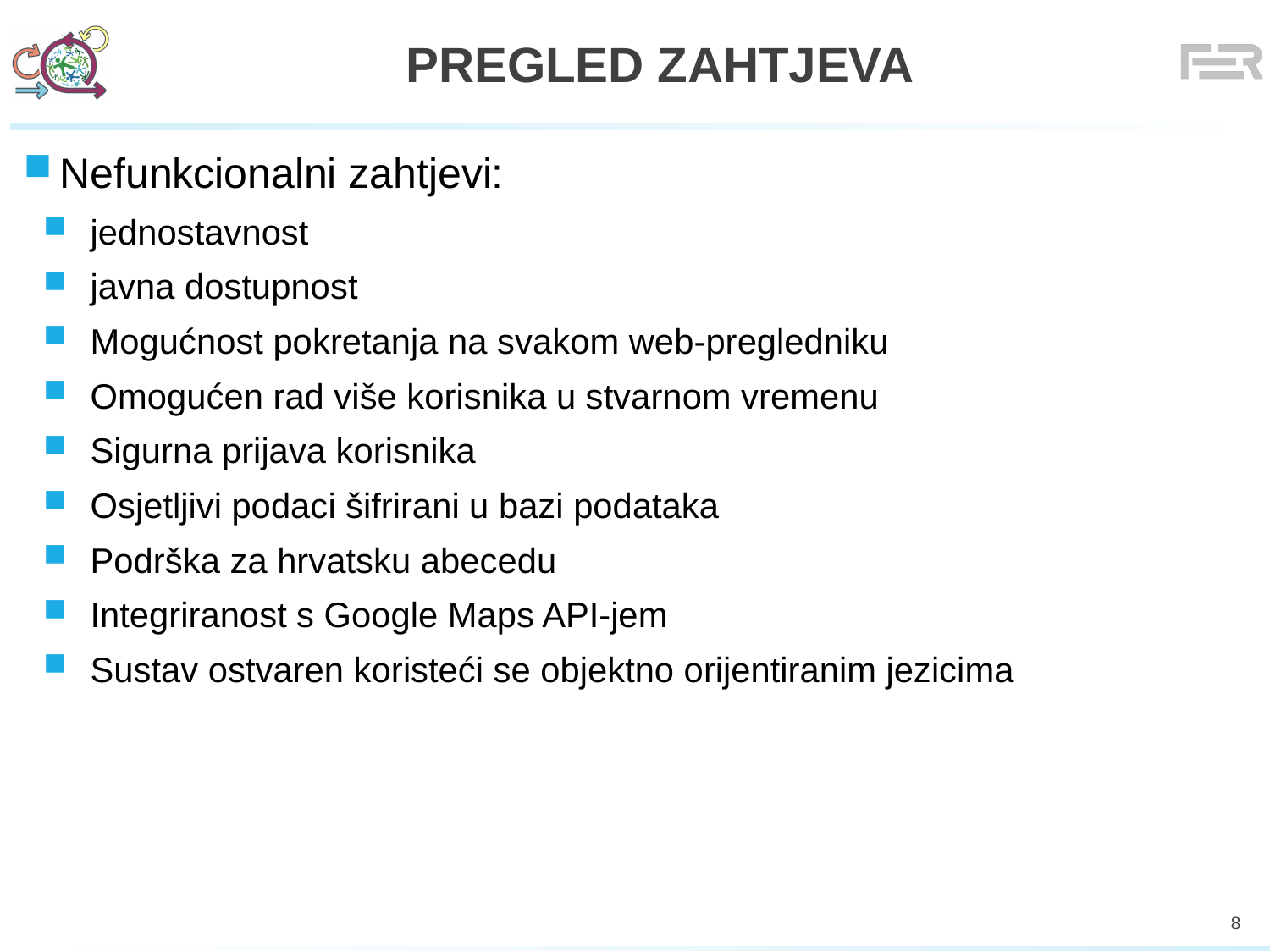

# Pregled zahtjeva
Nefunkcionalni zahtjevi:
jednostavnost
javna dostupnost​
Mogućnost pokretanja na svakom web-pregledniku
Omogućen rad više korisnika u stvarnom vremenu​
Sigurna prijava korisnika
Osjetljivi podaci šifrirani u bazi podataka​
Podrška za hrvatsku abecedu​
Integriranost s Google Maps API-jem
Sustav ostvaren koristeći se objektno orijentiranim jezicima

8